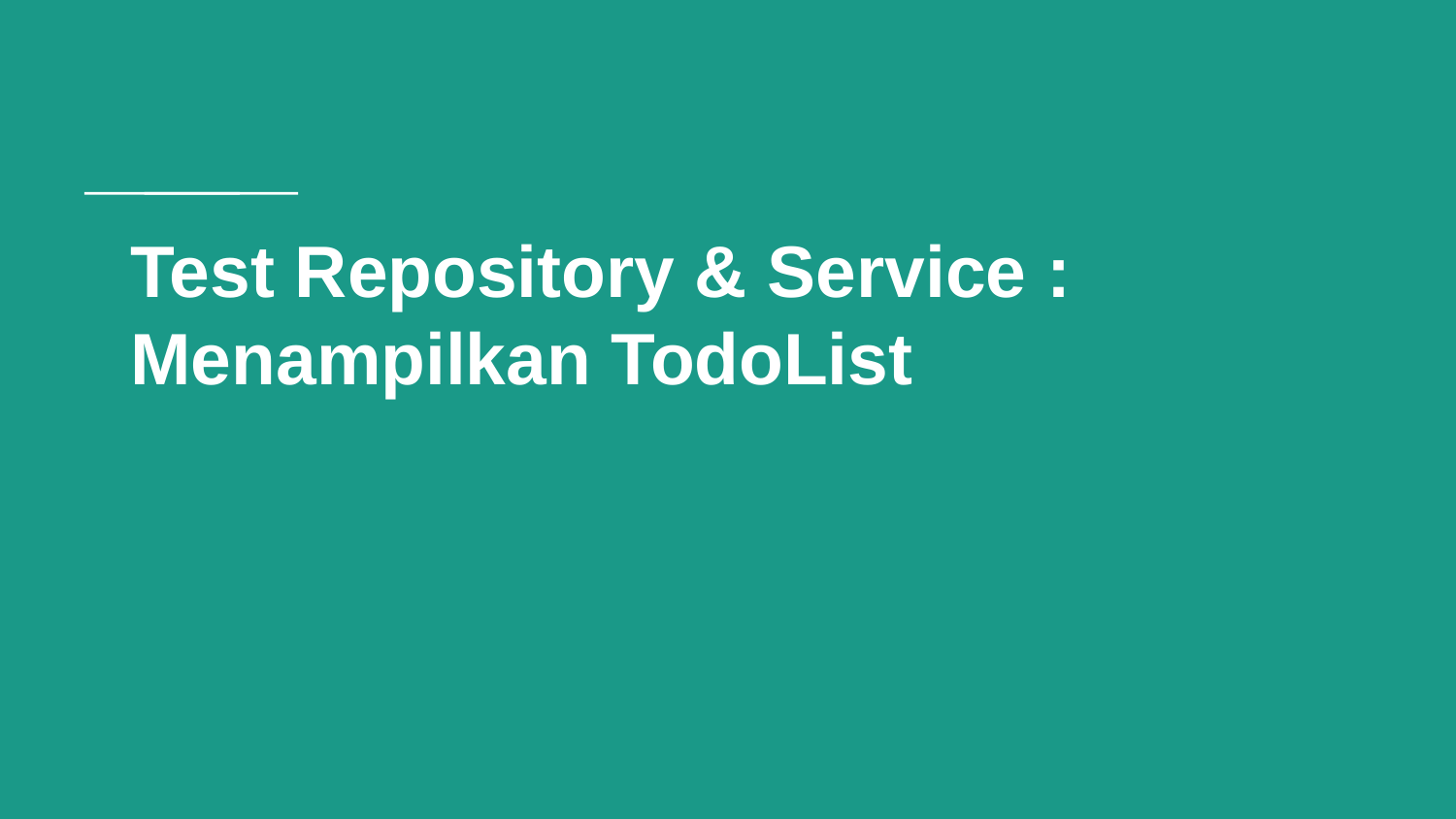

# Test Repository & Service :
Menampilkan TodoList